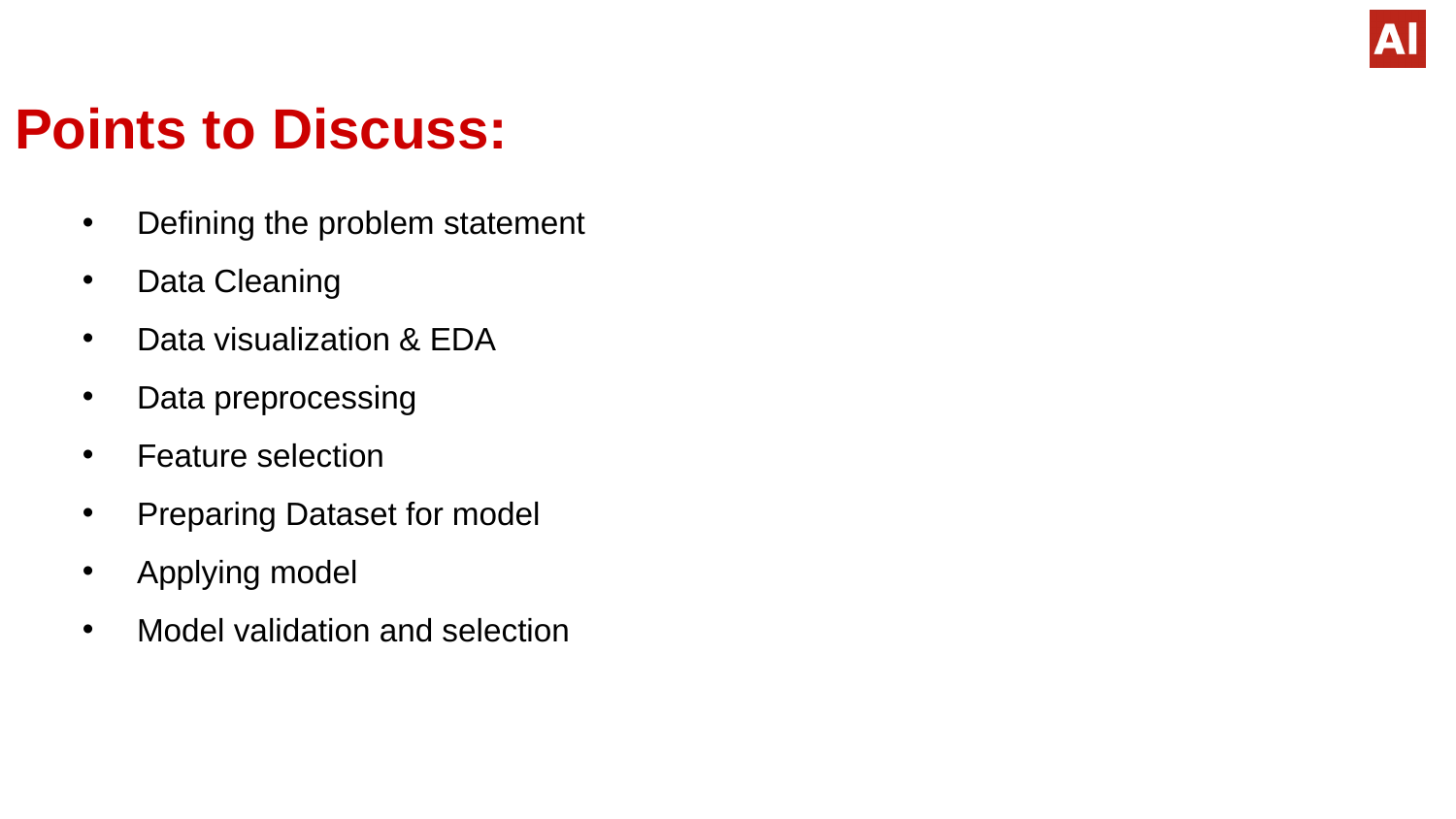

# Points to Discuss:
Defining the problem statement
Data Cleaning
Data visualization & EDA
Data preprocessing
Feature selection
Preparing Dataset for model
Applying model
Model validation and selection